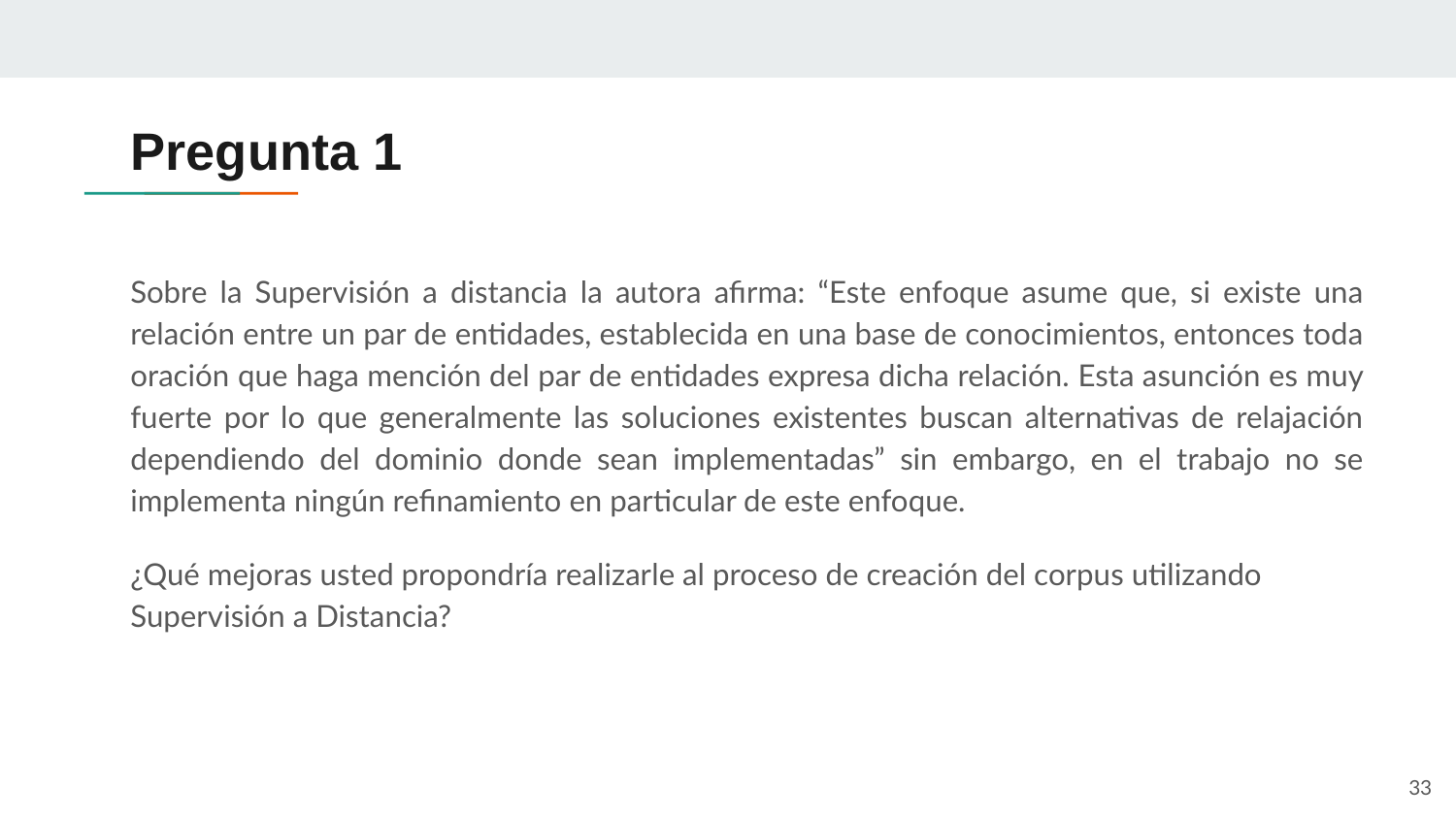

# Pregunta 1
Sobre la Supervisión a distancia la autora afirma: “Este enfoque asume que, si existe una relación entre un par de entidades, establecida en una base de conocimientos, entonces toda oración que haga mención del par de entidades expresa dicha relación. Esta asunción es muy fuerte por lo que generalmente las soluciones existentes buscan alternativas de relajación dependiendo del dominio donde sean implementadas” sin embargo, en el trabajo no se implementa ningún refinamiento en particular de este enfoque.
¿Qué mejoras usted propondría realizarle al proceso de creación del corpus utilizando Supervisión a Distancia?
33